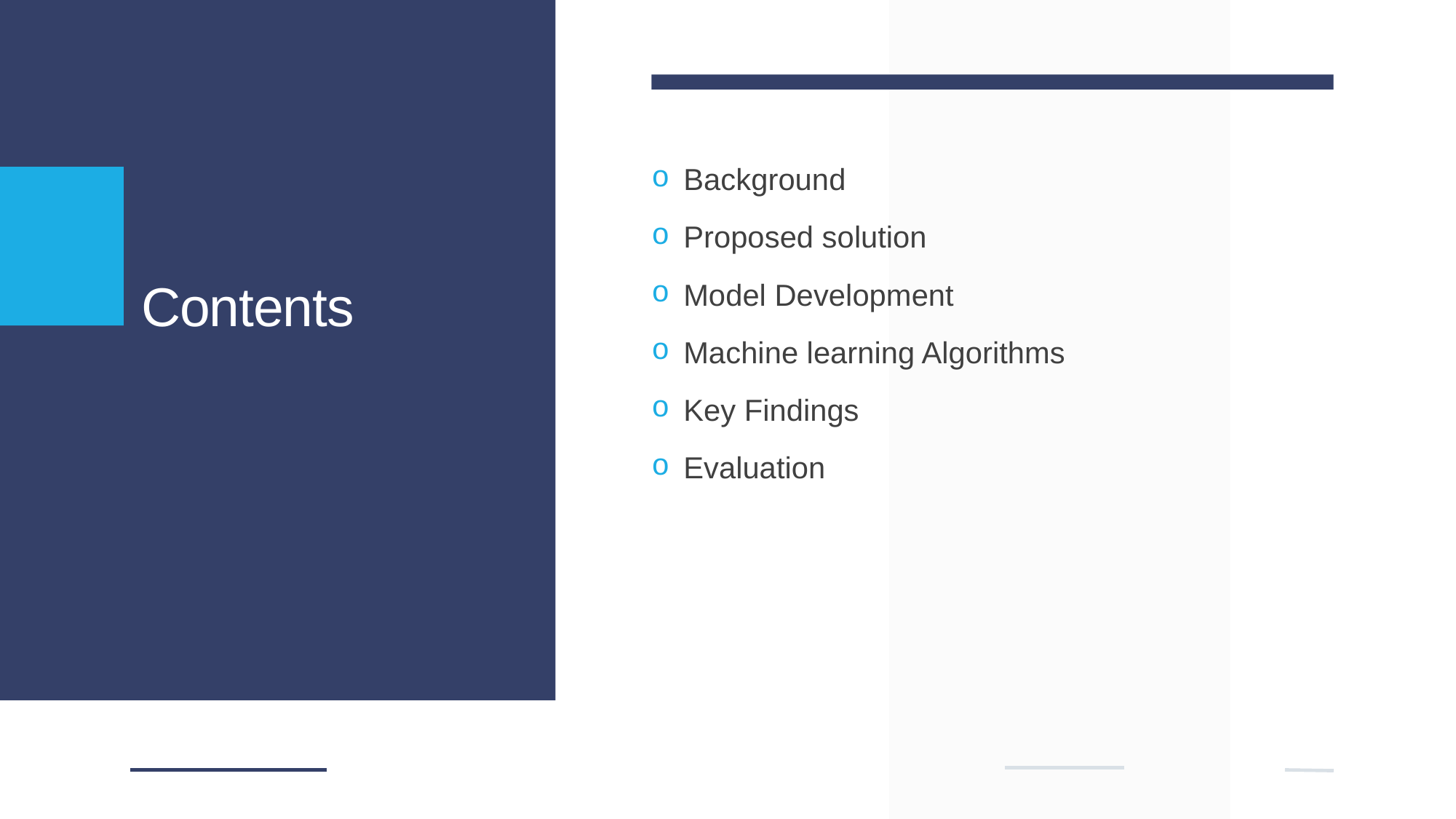

# Contents

Background
Proposed solution
Model Development
Machine learning Algorithms
Key Findings
Evaluation